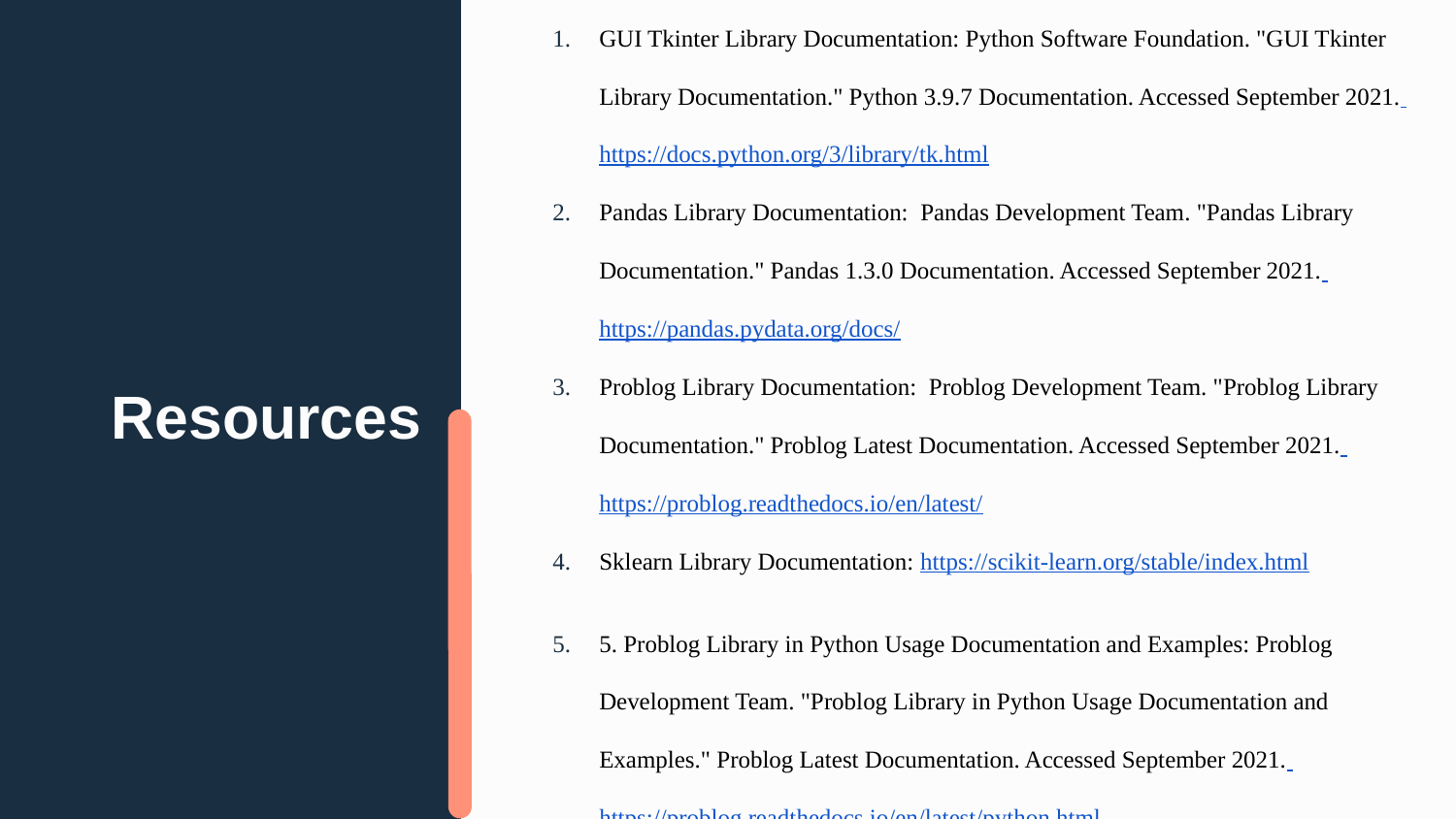

GUI Tkinter Library Documentation: Python Software Foundation. "GUI Tkinter Library Documentation." Python 3.9.7 Documentation. Accessed September 2021. https://docs.python.org/3/library/tk.html
Pandas Library Documentation:  Pandas Development Team. "Pandas Library Documentation." Pandas 1.3.0 Documentation. Accessed September 2021. https://pandas.pydata.org/docs/
Problog Library Documentation:  Problog Development Team. "Problog Library Documentation." Problog Latest Documentation. Accessed September 2021. https://problog.readthedocs.io/en/latest/
Sklearn Library Documentation: https://scikit-learn.org/stable/index.html
5. Problog Library in Python Usage Documentation and Examples: Problog Development Team. "Problog Library in Python Usage Documentation and Examples." Problog Latest Documentation. Accessed September 2021. https://problog.readthedocs.io/en/latest/python.html
# Resources